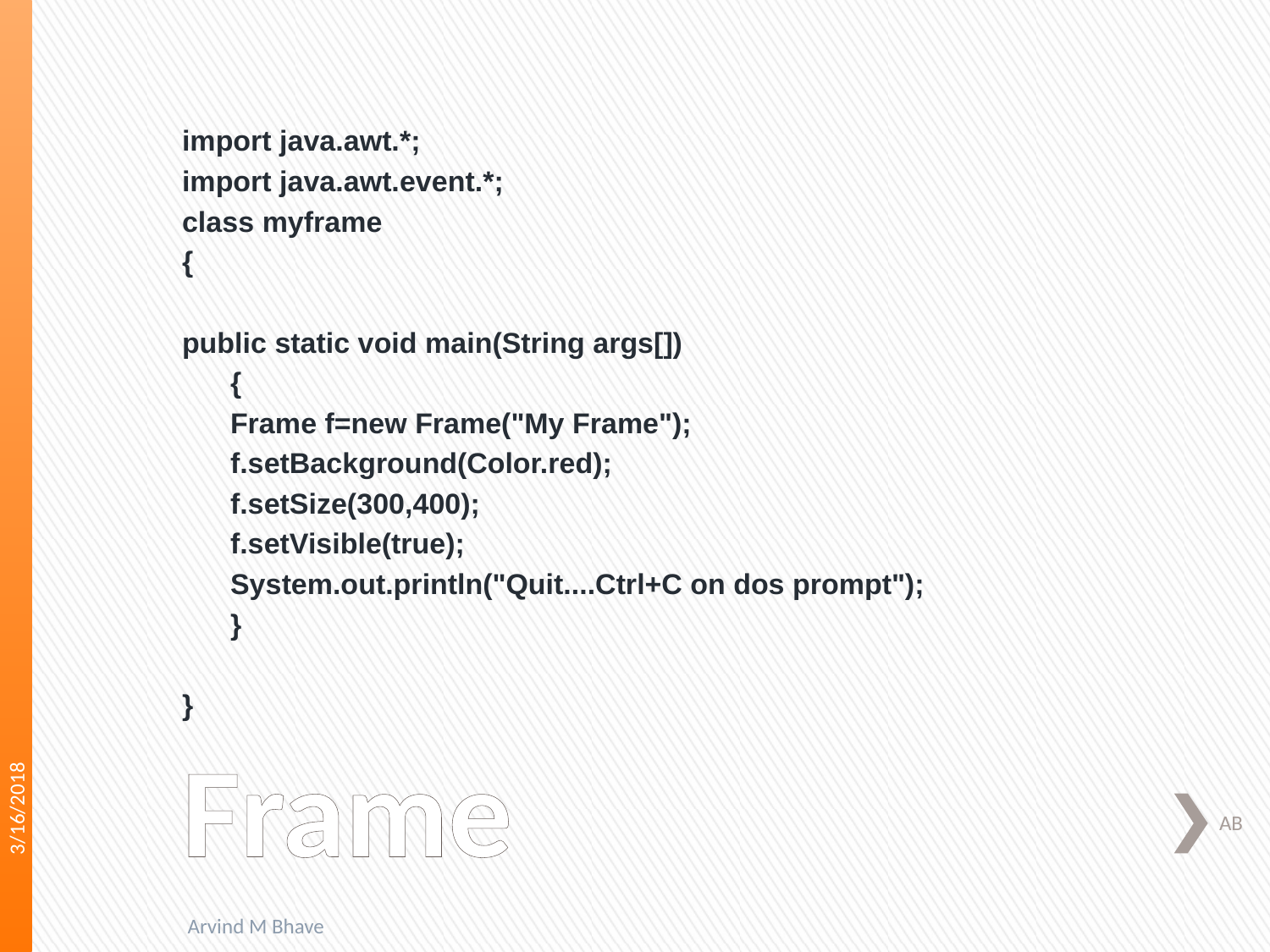

import java.awt.*;
import java.awt.event.*;
class myframe
{

public static void main(String args[])
	{
		Frame f=new Frame("My Frame");
		f.setBackground(Color.red);
		f.setSize(300,400);
		f.setVisible(true);
		System.out.println("Quit....Ctrl+C on dos prompt");
	}

}

3/16/2018
# Frame
AB
Arvind M Bhave